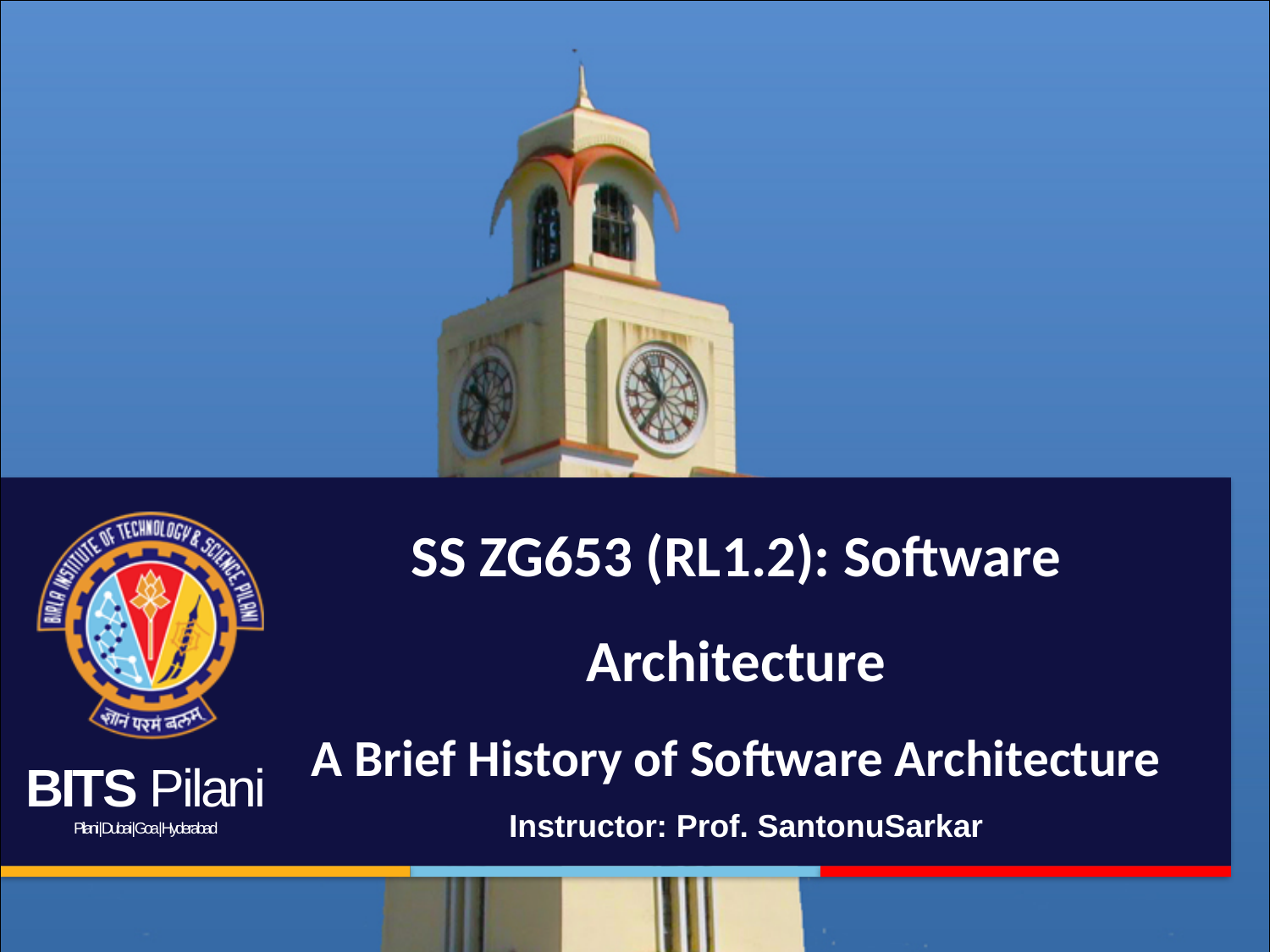

# SS ZG653 (RL1.2): Software Architecture A Brief History of Software Architecture
Instructor: Prof. SantonuSarkar